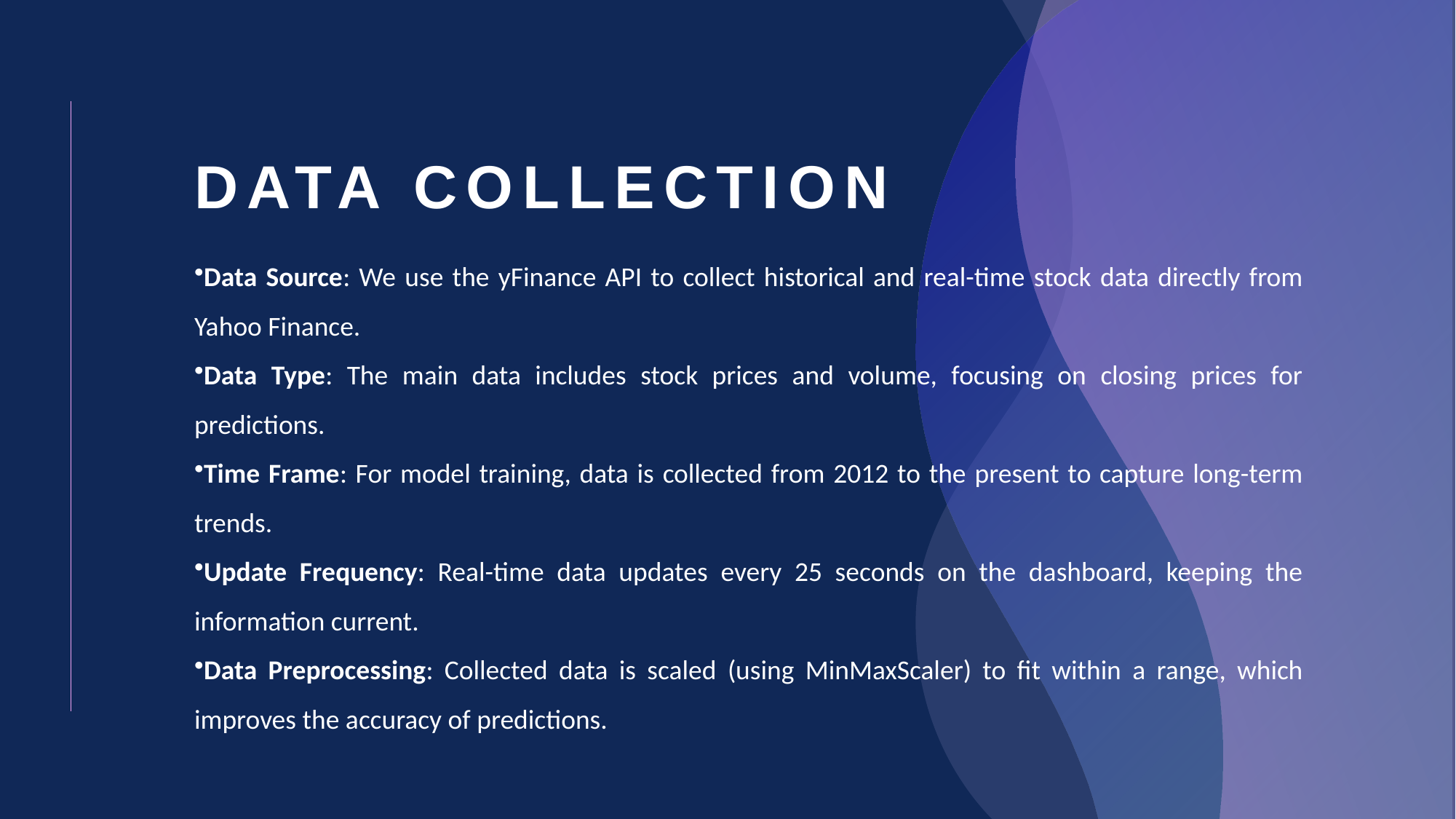

# Data Collection
Data Source: We use the yFinance API to collect historical and real-time stock data directly from Yahoo Finance.
Data Type: The main data includes stock prices and volume, focusing on closing prices for predictions.
Time Frame: For model training, data is collected from 2012 to the present to capture long-term trends.
Update Frequency: Real-time data updates every 25 seconds on the dashboard, keeping the information current.
Data Preprocessing: Collected data is scaled (using MinMaxScaler) to fit within a range, which improves the accuracy of predictions.